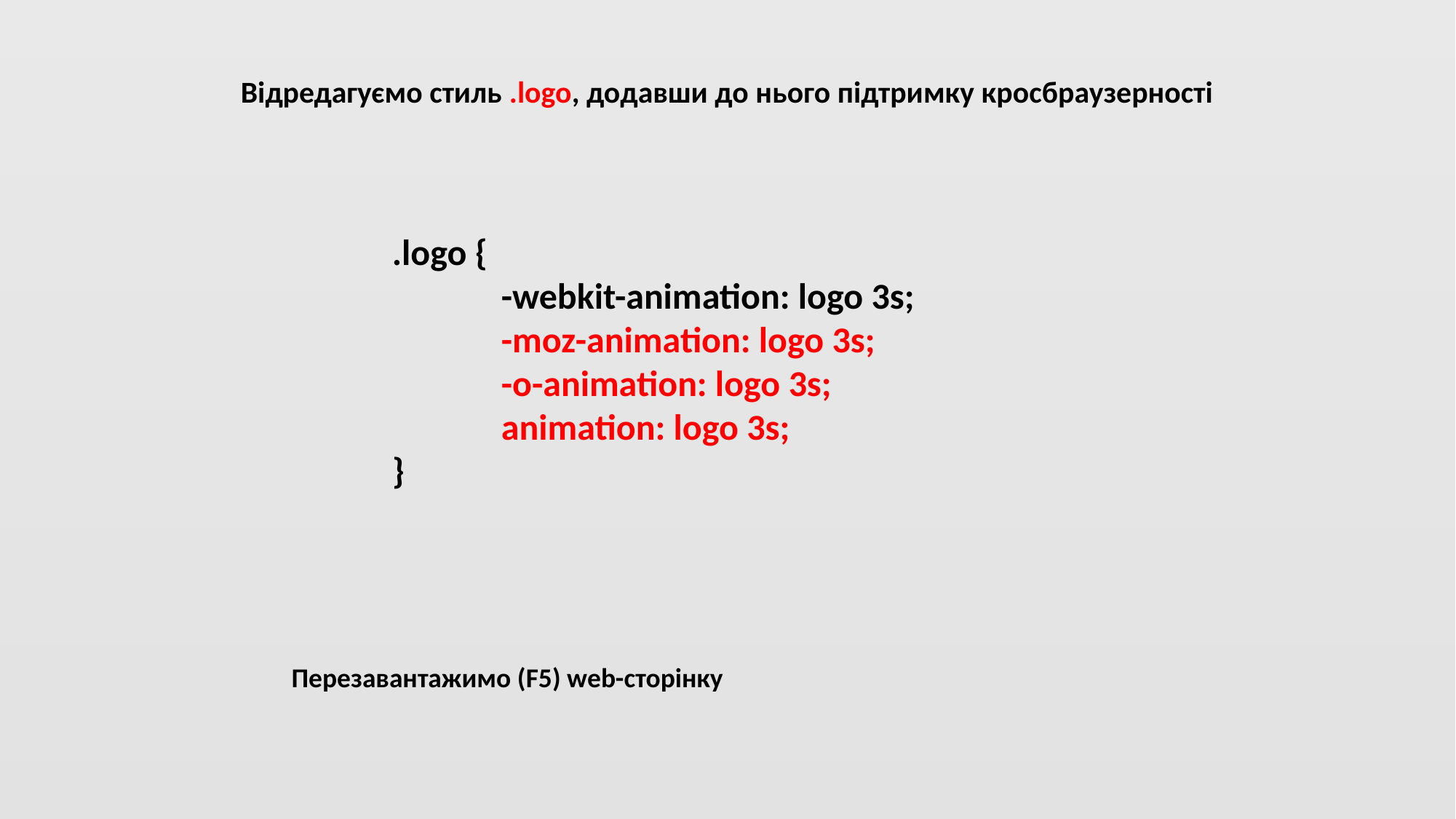

Відредагуємо стиль .logo, додавши до нього підтримку кросбраузерності
.logo {
	-webkit-animation: logo 3s;
	-moz-animation: logo 3s;
	-o-animation: logo 3s;
	animation: logo 3s;
}
Перезавантажимо (F5) web-сторінку